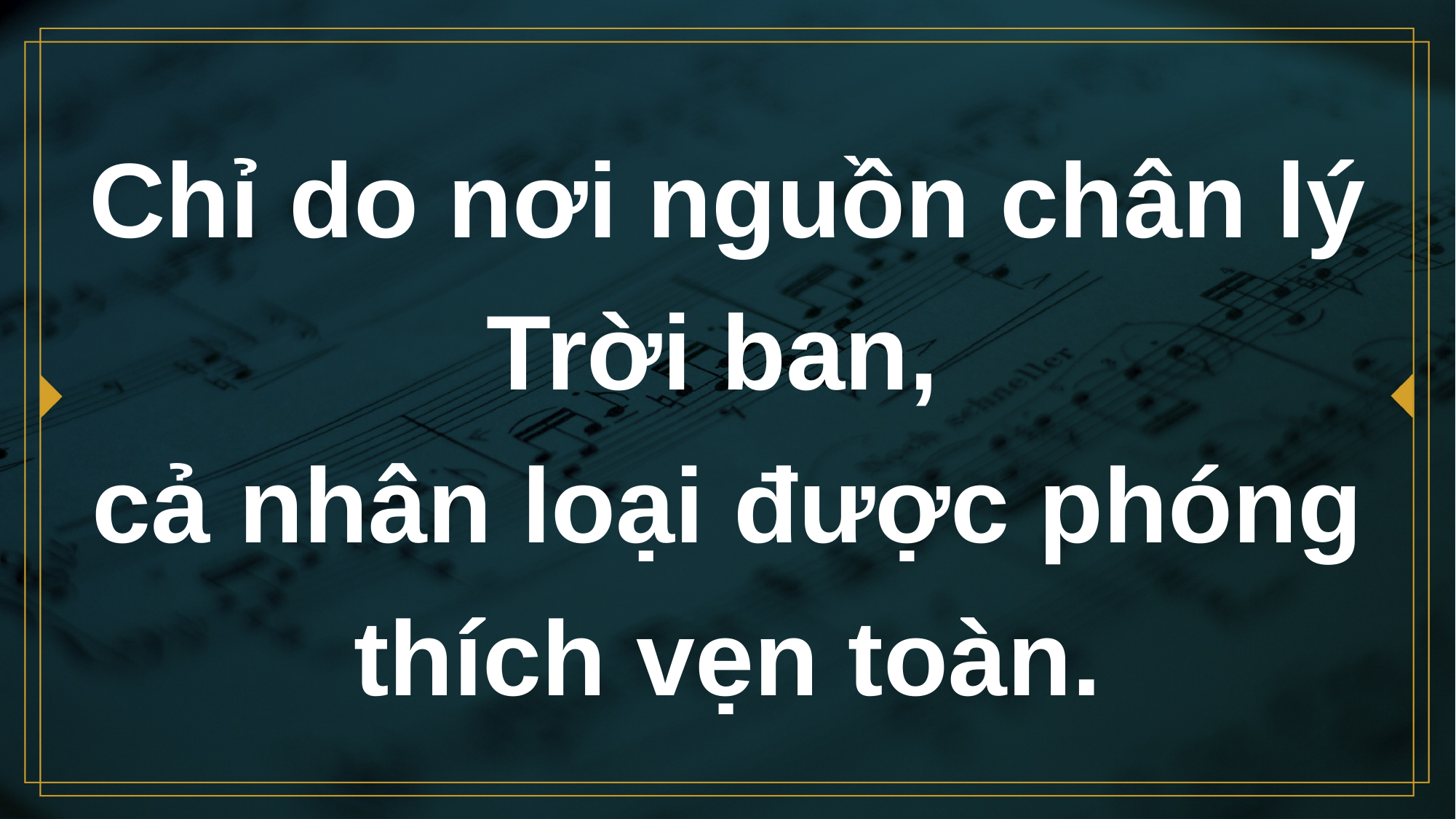

# Chỉ do nơi nguồn chân lý Trời ban, cả nhân loại được phóng thích vẹn toàn.